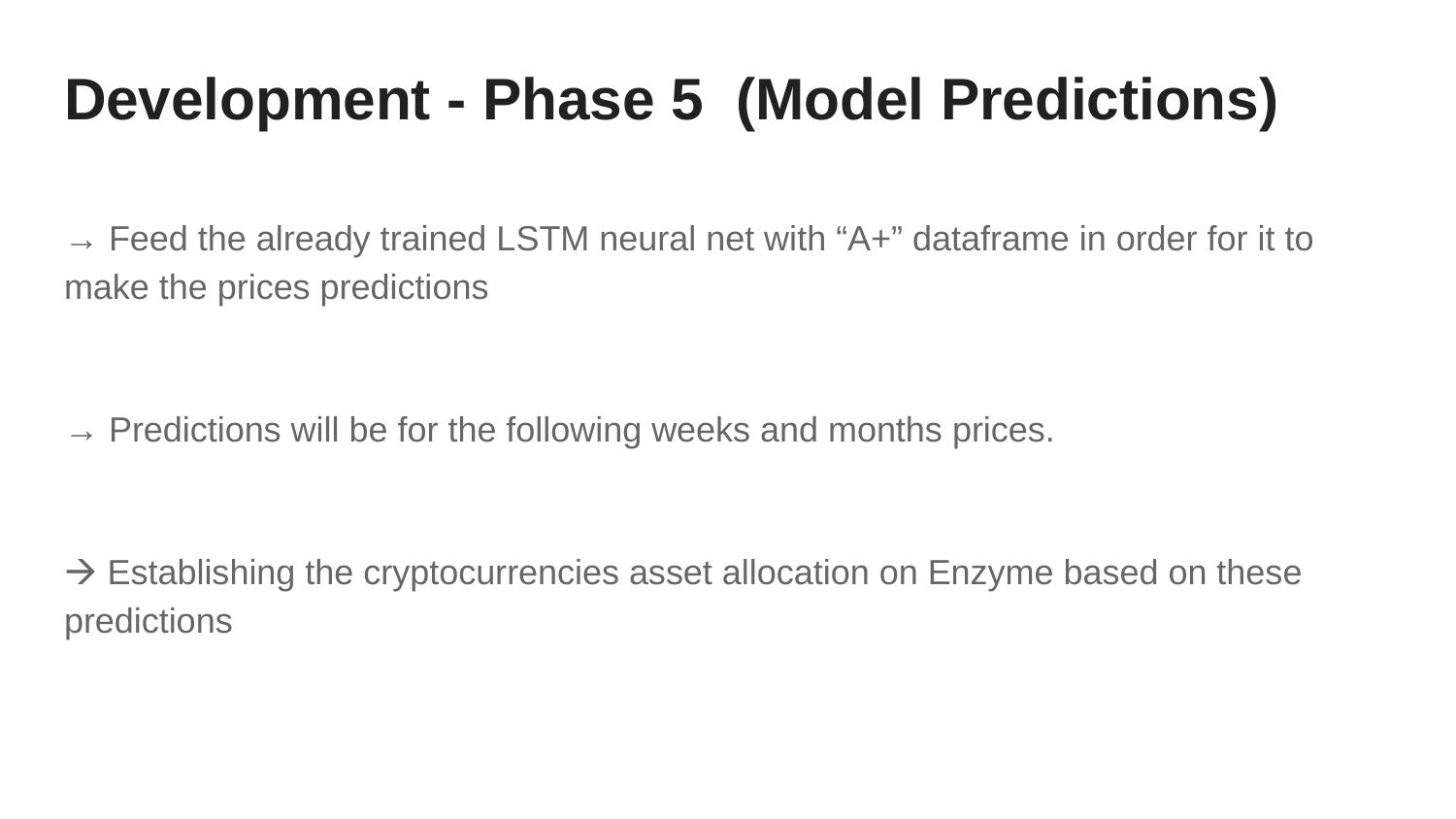

# Development - Phase 5  (Model Predictions)
→ Feed the already trained LSTM neural net with “A+” dataframe in order for it to make the prices predictions

→ Predictions will be for the following weeks and months prices.

🡪 Establishing the cryptocurrencies asset allocation on Enzyme based on these predictions